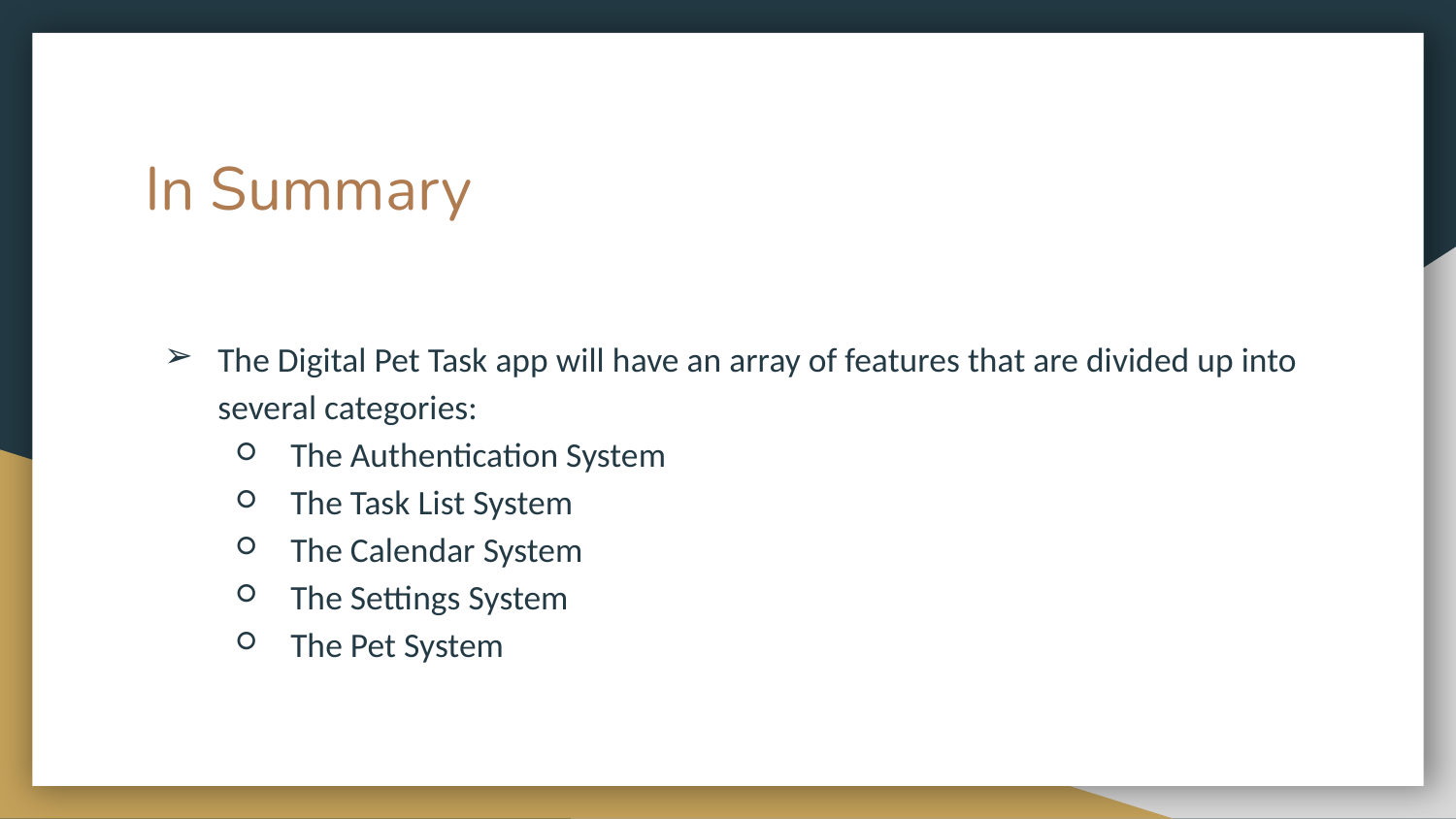

# In Summary
The Digital Pet Task app will have an array of features that are divided up into several categories:
The Authentication System
The Task List System
The Calendar System
The Settings System
The Pet System